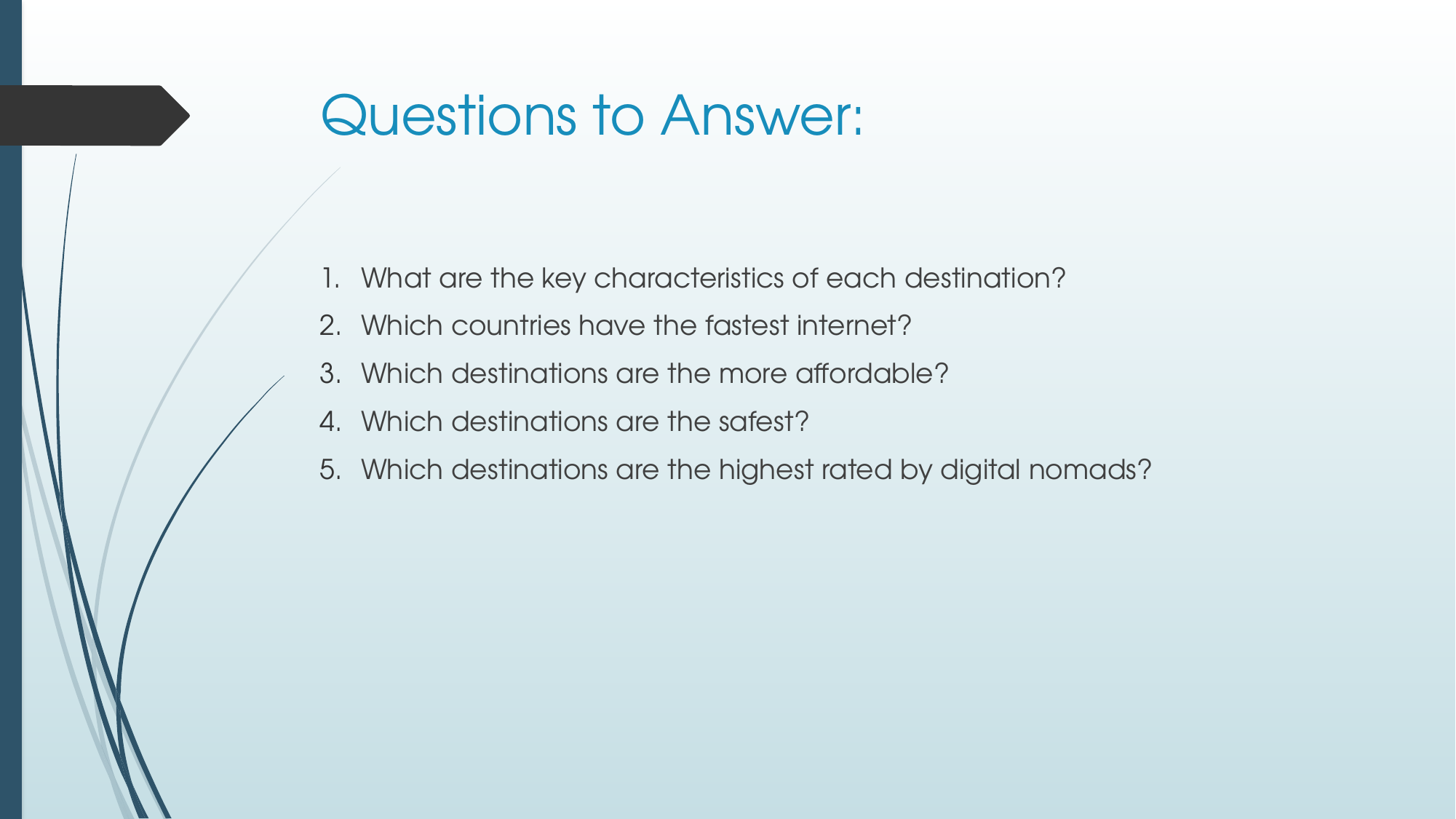

# Questions to Answer:
What are the key characteristics of each destination?
Which countries have the fastest internet?
Which destinations are the more affordable?
Which destinations are the safest?
Which destinations are the highest rated by digital nomads?